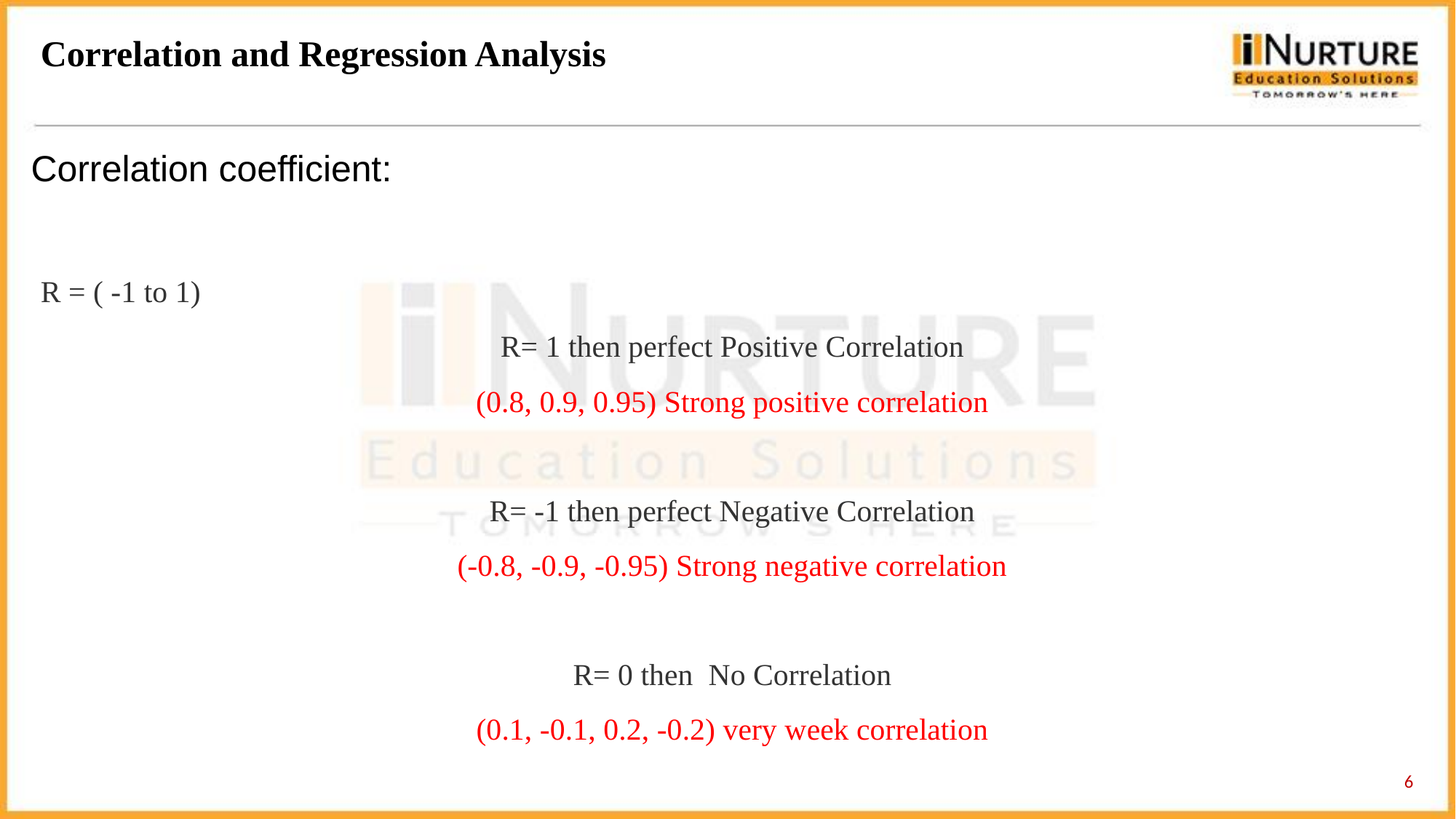

Correlation and Regression Analysis

Correlation coefficient:

R = ( -1 to 1)
R= 1 then perfect Positive Correlation
(0.8, 0.9, 0.95) Strong positive correlation

R= -1 then perfect Negative Correlation
(-0.8, -0.9, -0.95) Strong negative correlation

R= 0 then  No Correlation
(0.1, -0.1, 0.2, -0.2) very week correlation

6